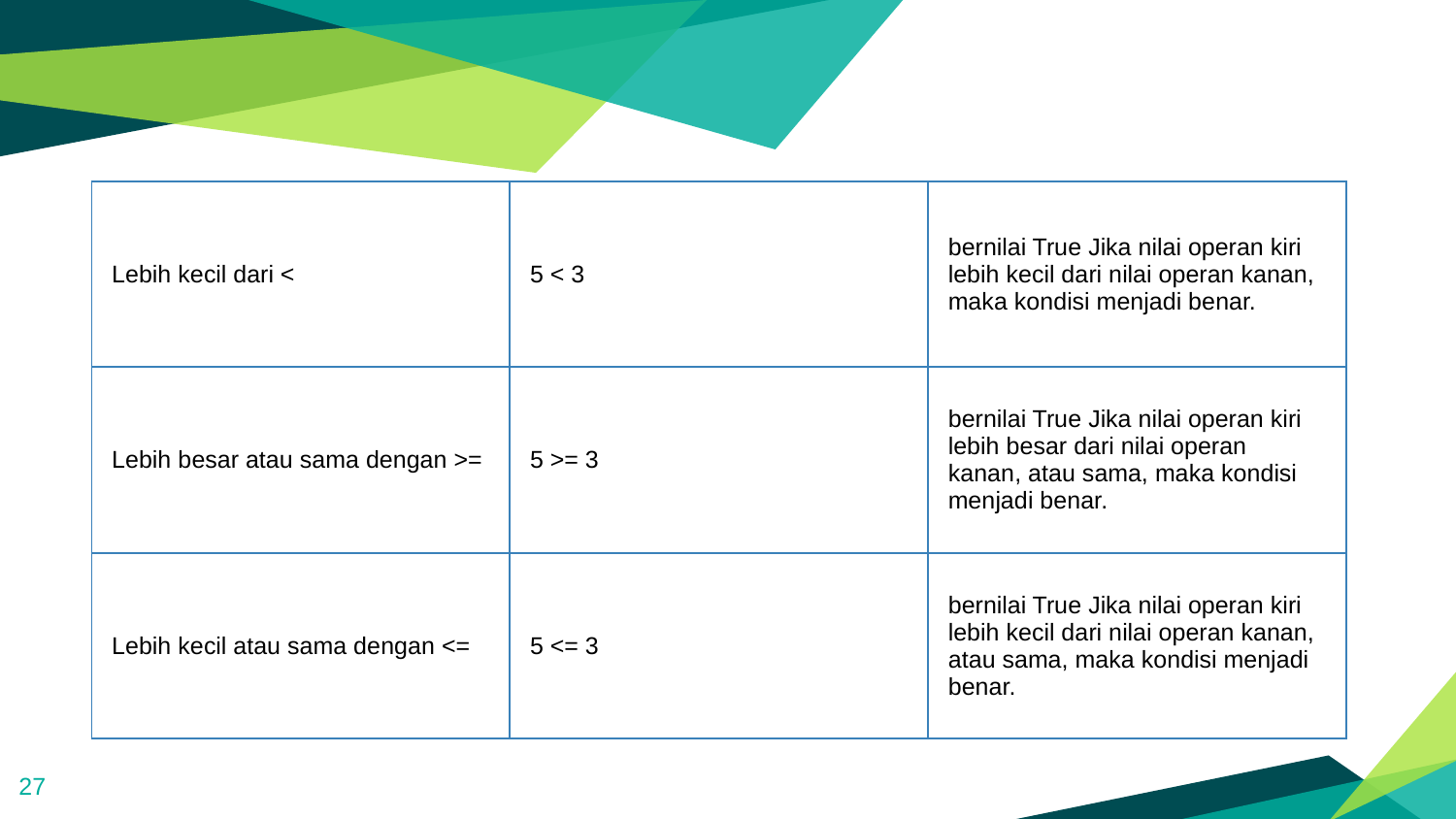

| Lebih kecil dari < | 5 < 3 | bernilai True Jika nilai operan kiri lebih kecil dari nilai operan kanan, maka kondisi menjadi benar. |
| --- | --- | --- |
| Lebih besar atau sama dengan >= | 5 >= 3 | bernilai True Jika nilai operan kiri lebih besar dari nilai operan kanan, atau sama, maka kondisi menjadi benar. |
| Lebih kecil atau sama dengan <= | 5 <= 3 | bernilai True Jika nilai operan kiri lebih kecil dari nilai operan kanan, atau sama, maka kondisi menjadi benar. |
27